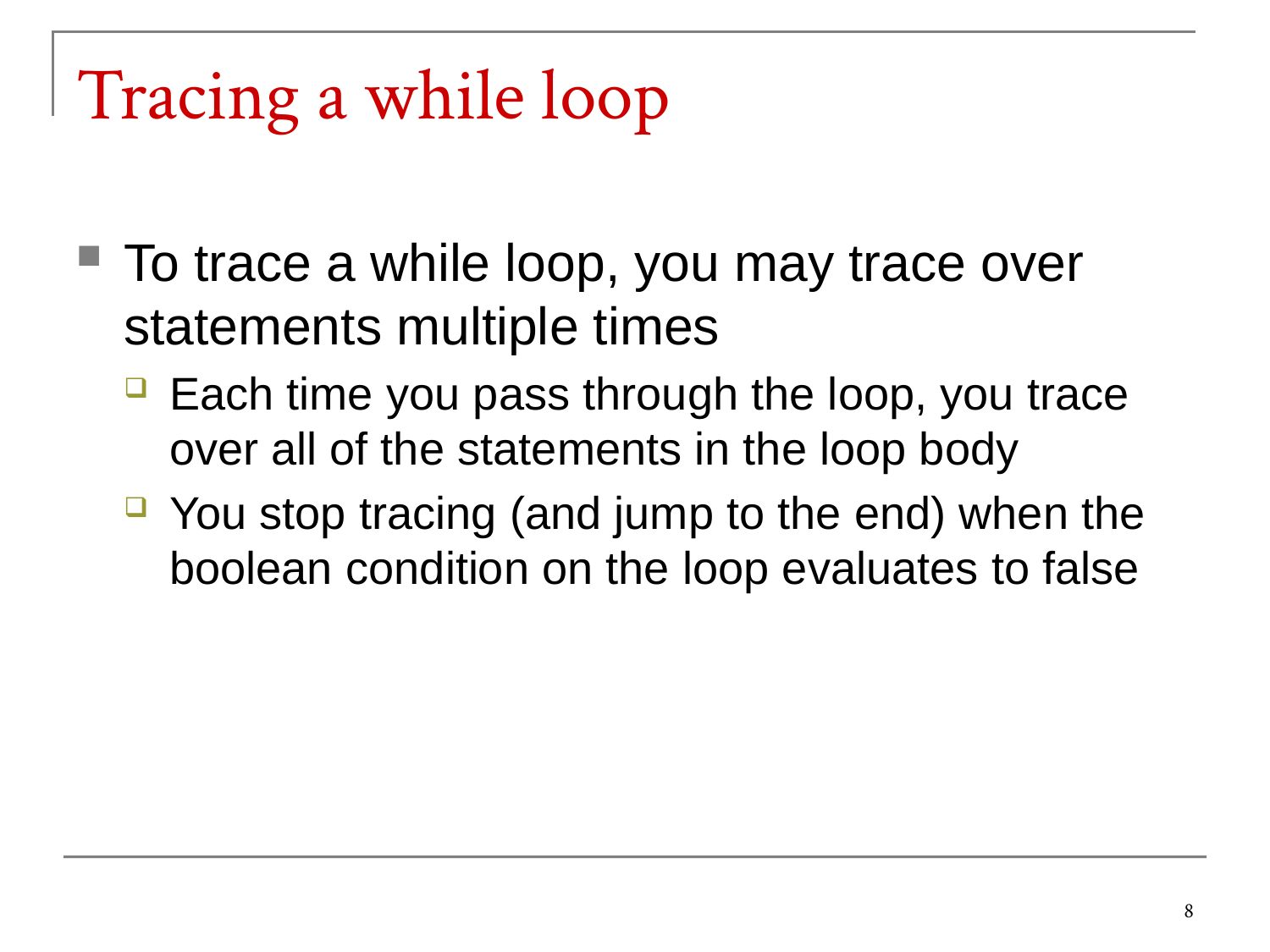

# Tracing a while loop
To trace a while loop, you may trace over statements multiple times
Each time you pass through the loop, you trace over all of the statements in the loop body
You stop tracing (and jump to the end) when the boolean condition on the loop evaluates to false
8